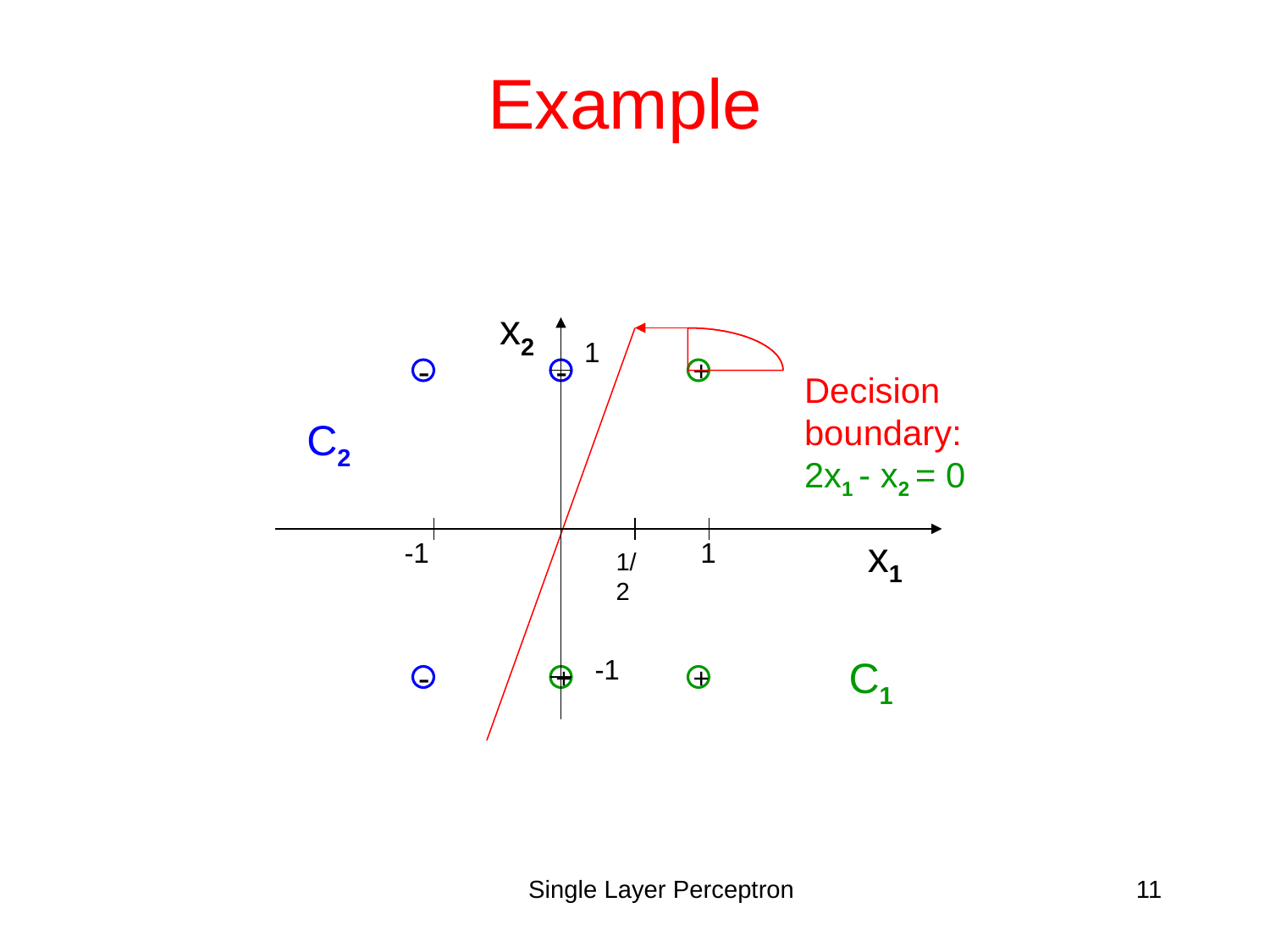

Example
x2
1

-
-
+
Decision boundary:
2x1 - x2 = 0
C2
x1
-1
1
1/2
-1
C1
-
+
+
Single Layer Perceptron
11